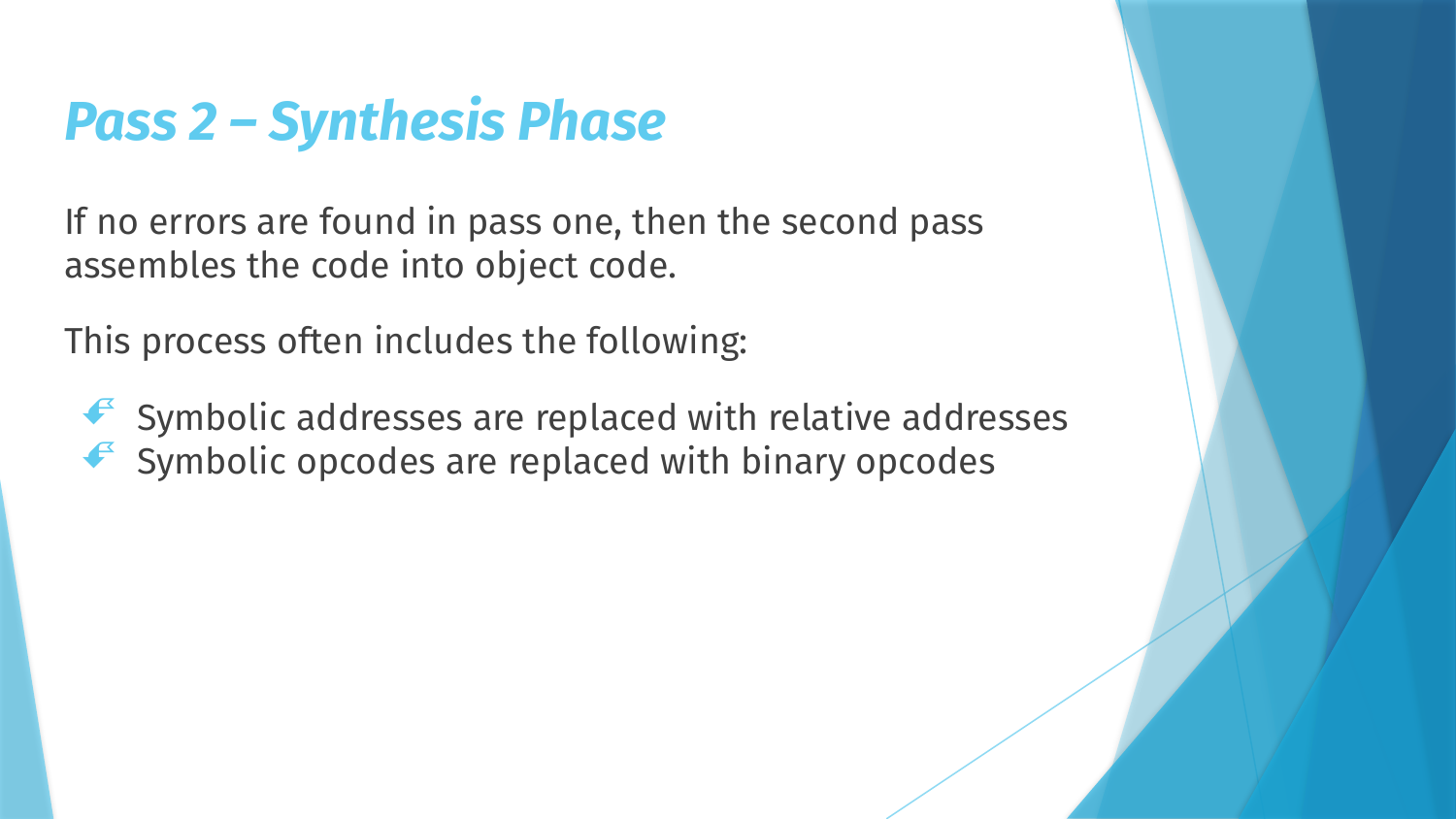

# Pass 2 – Synthesis Phase
If no errors are found in pass one, then the second pass assembles the code into object code.
This process often includes the following:
Symbolic addresses are replaced with relative addresses
Symbolic opcodes are replaced with binary opcodes